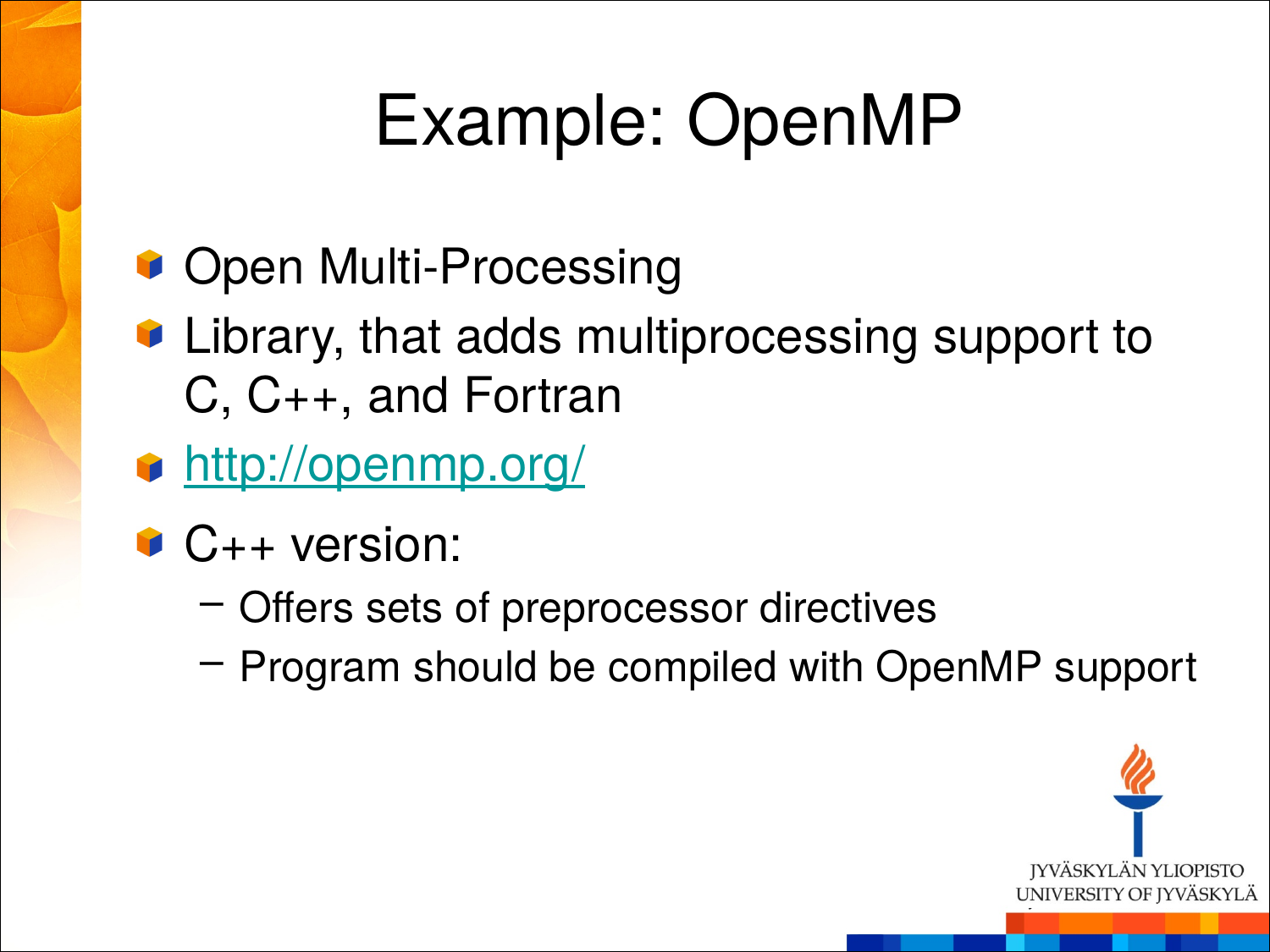

# Example: OpenMP
Open Multi-Processing
Library, that adds multiprocessing support to C, C++, and Fortran
http://openmp.org/
C++ version:
Offers sets of preprocessor directives
Program should be compiled with OpenMP support